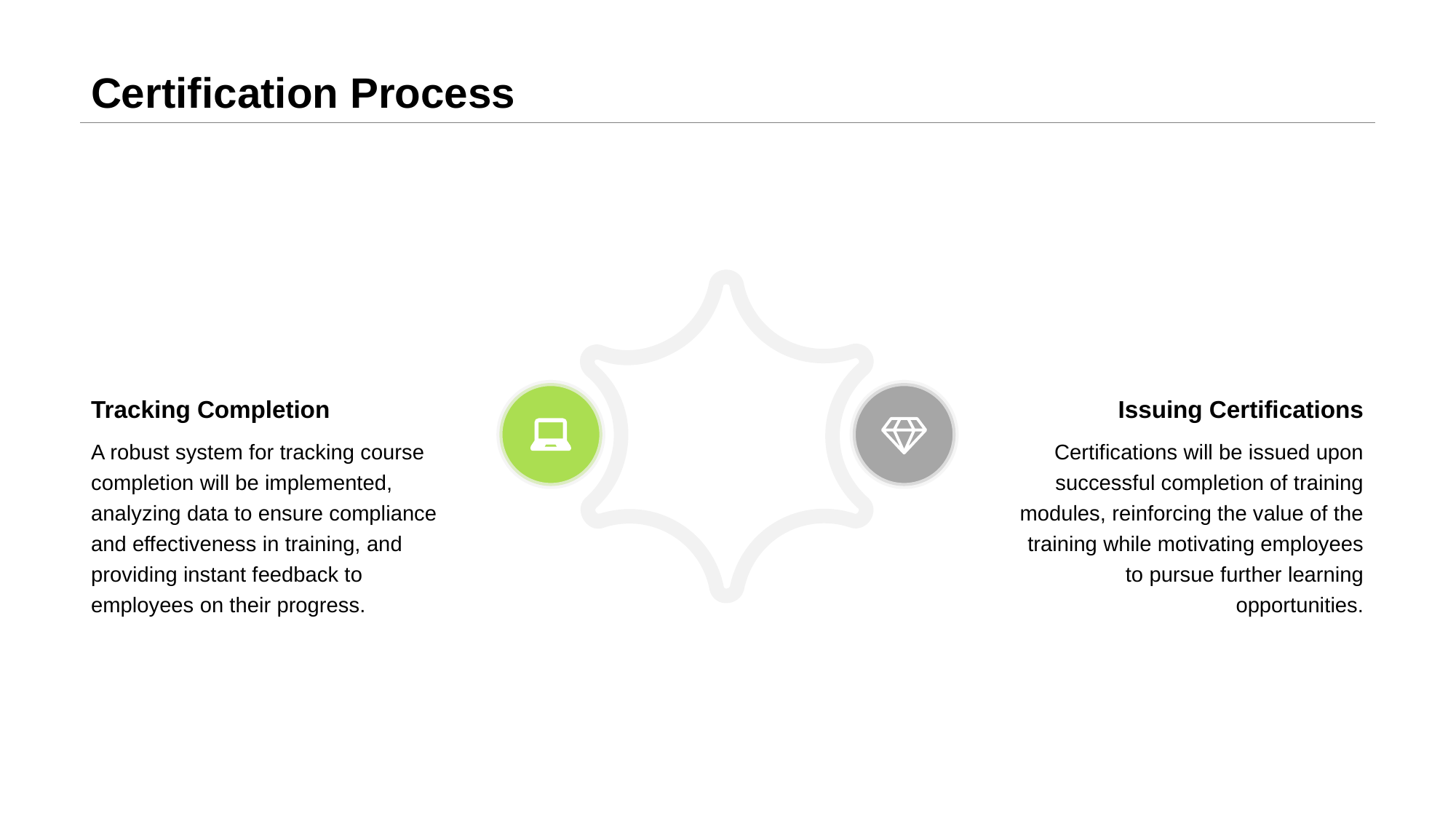

# Certification Process

Tracking Completion
Issuing Certifications

A robust system for tracking course completion will be implemented, analyzing data to ensure compliance and effectiveness in training, and providing instant feedback to employees on their progress.
Certifications will be issued upon successful completion of training modules, reinforcing the value of the training while motivating employees to pursue further learning opportunities.